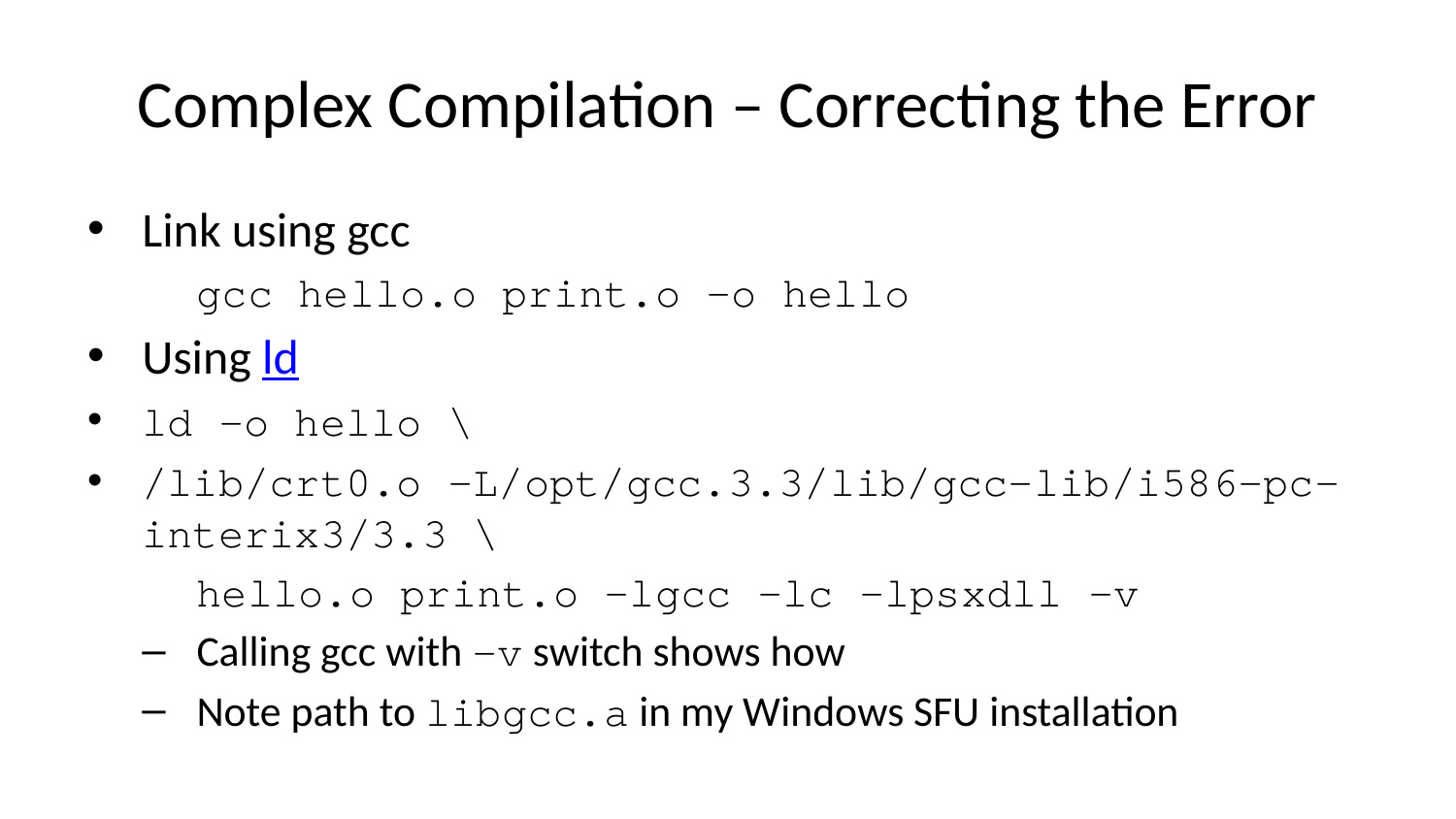

# Complex Compilation – Correcting the Error
Link using gcc
gcc hello.o print.o -o hello
Using ld
ld -o hello \
/lib/crt0.o -L/opt/gcc.3.3/lib/gcc-lib/i586-pc-interix3/3.3 \
hello.o print.o -lgcc -lc -lpsxdll -v
Calling gcc with -v switch shows how
Note path to libgcc.a in my Windows SFU installation